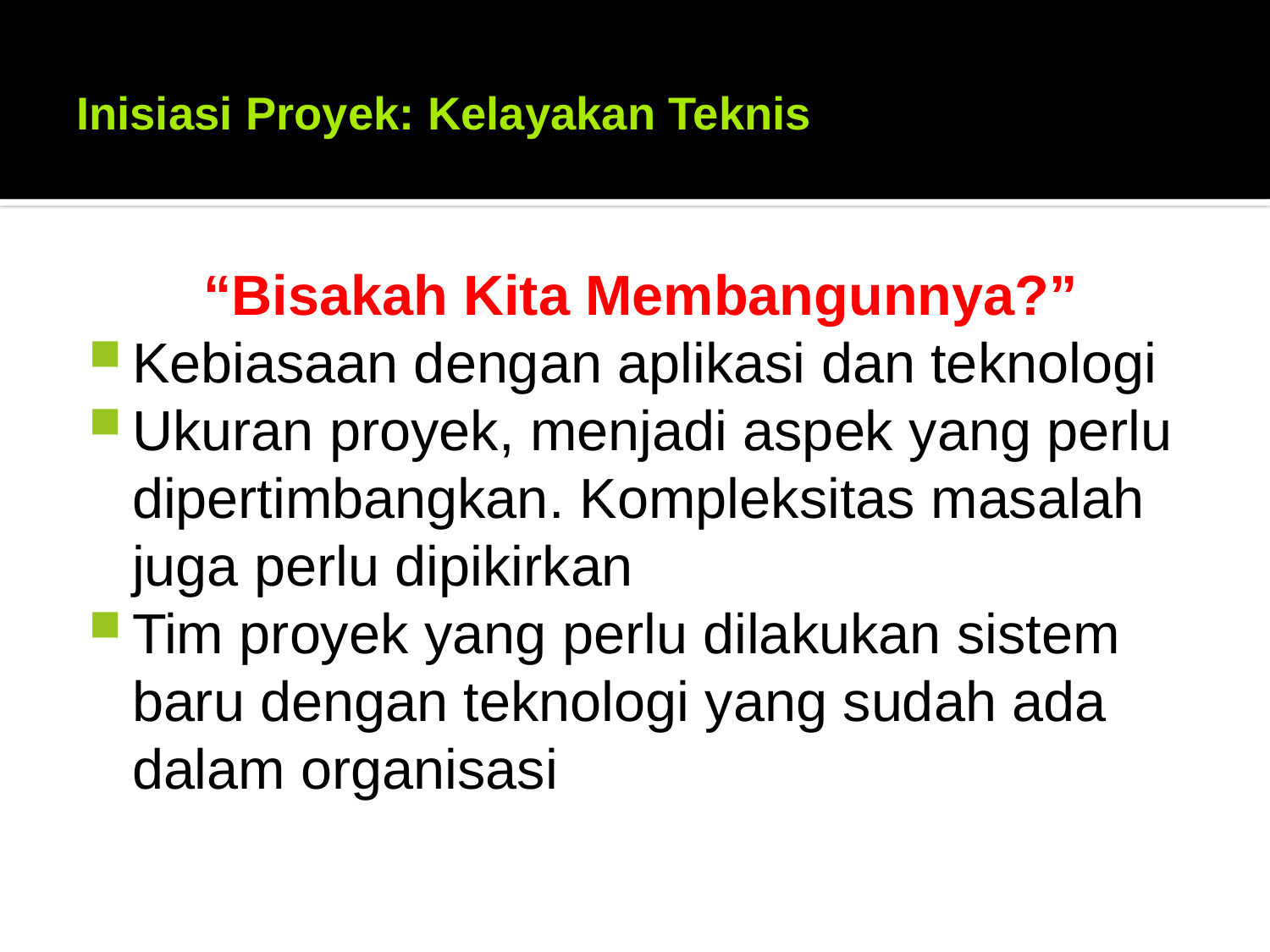

# Inisiasi Proyek: Kelayakan Teknis
“Bisakah Kita Membangunnya?”
Kebiasaan dengan aplikasi dan teknologi
Ukuran proyek, menjadi aspek yang perlu dipertimbangkan. Kompleksitas masalah juga perlu dipikirkan
Tim proyek yang perlu dilakukan sistem baru dengan teknologi yang sudah ada dalam organisasi